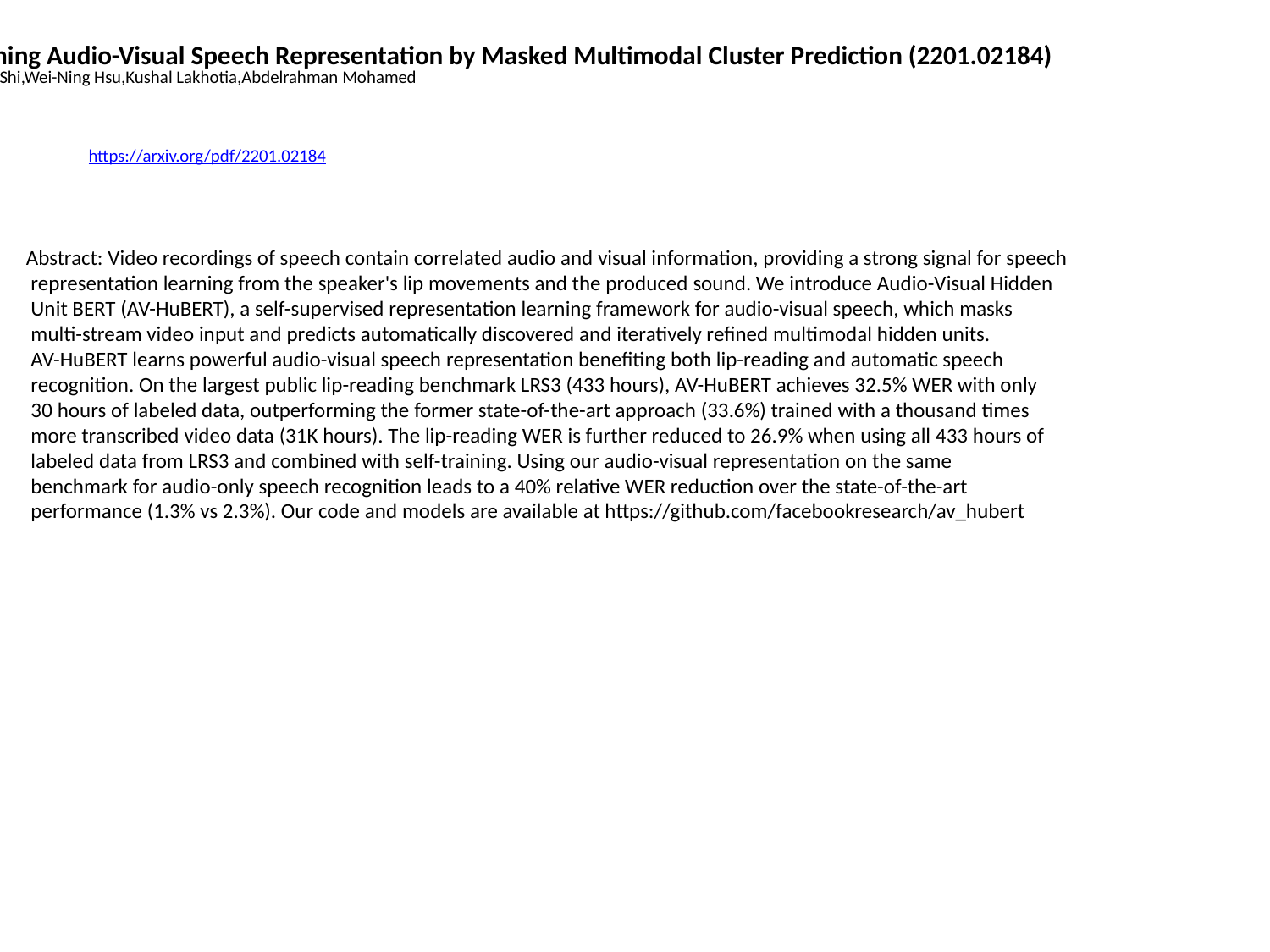

Learning Audio-Visual Speech Representation by Masked Multimodal Cluster Prediction (2201.02184)
Bowen Shi,Wei-Ning Hsu,Kushal Lakhotia,Abdelrahman Mohamed

https://arxiv.org/pdf/2201.02184

Abstract: Video recordings of speech contain correlated audio and visual information, providing a strong signal for speech
 representation learning from the speaker's lip movements and the produced sound. We introduce Audio-Visual Hidden
 Unit BERT (AV-HuBERT), a self-supervised representation learning framework for audio-visual speech, which masks
 multi-stream video input and predicts automatically discovered and iteratively refined multimodal hidden units.
 AV-HuBERT learns powerful audio-visual speech representation benefiting both lip-reading and automatic speech
 recognition. On the largest public lip-reading benchmark LRS3 (433 hours), AV-HuBERT achieves 32.5% WER with only
 30 hours of labeled data, outperforming the former state-of-the-art approach (33.6%) trained with a thousand times
 more transcribed video data (31K hours). The lip-reading WER is further reduced to 26.9% when using all 433 hours of
 labeled data from LRS3 and combined with self-training. Using our audio-visual representation on the same
 benchmark for audio-only speech recognition leads to a 40% relative WER reduction over the state-of-the-art
 performance (1.3% vs 2.3%). Our code and models are available at https://github.com/facebookresearch/av_hubert